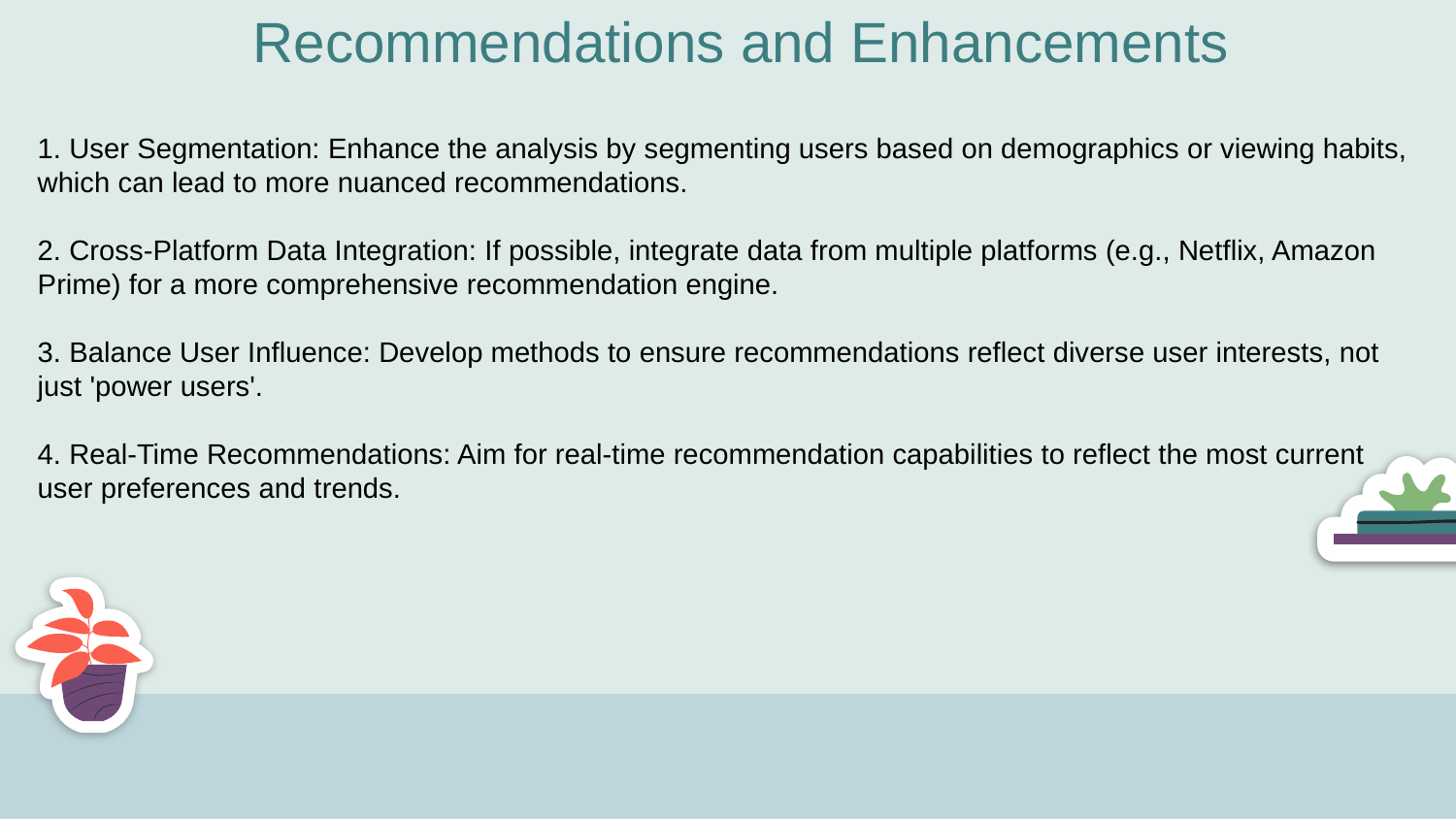

# Recommendations and Enhancements
1. User Segmentation: Enhance the analysis by segmenting users based on demographics or viewing habits, which can lead to more nuanced recommendations.

2. Cross-Platform Data Integration: If possible, integrate data from multiple platforms (e.g., Netflix, Amazon Prime) for a more comprehensive recommendation engine.

3. Balance User Influence: Develop methods to ensure recommendations reflect diverse user interests, not just 'power users'.

4. Real-Time Recommendations: Aim for real-time recommendation capabilities to reflect the most current user preferences and trends.